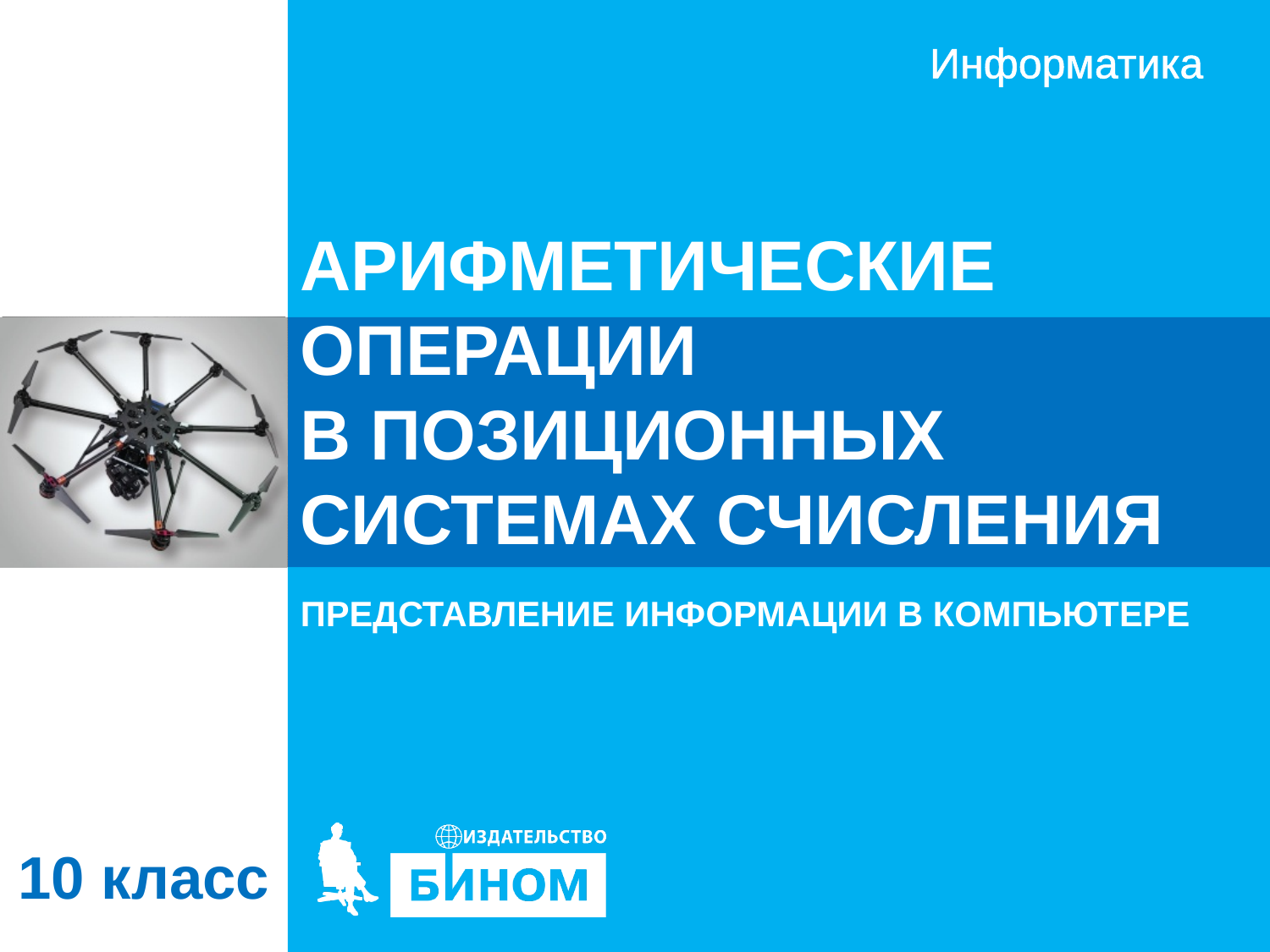

# АРИФМЕТИЧЕСКИЕ ОПЕРАЦИИ В ПОЗИЦИОННЫХ СИСТЕМАХ СЧИСЛЕНИЯ
ПРЕДСТАВЛЕНИЕ ИНФОРМАЦИИ В КОМПЬЮТЕРЕ